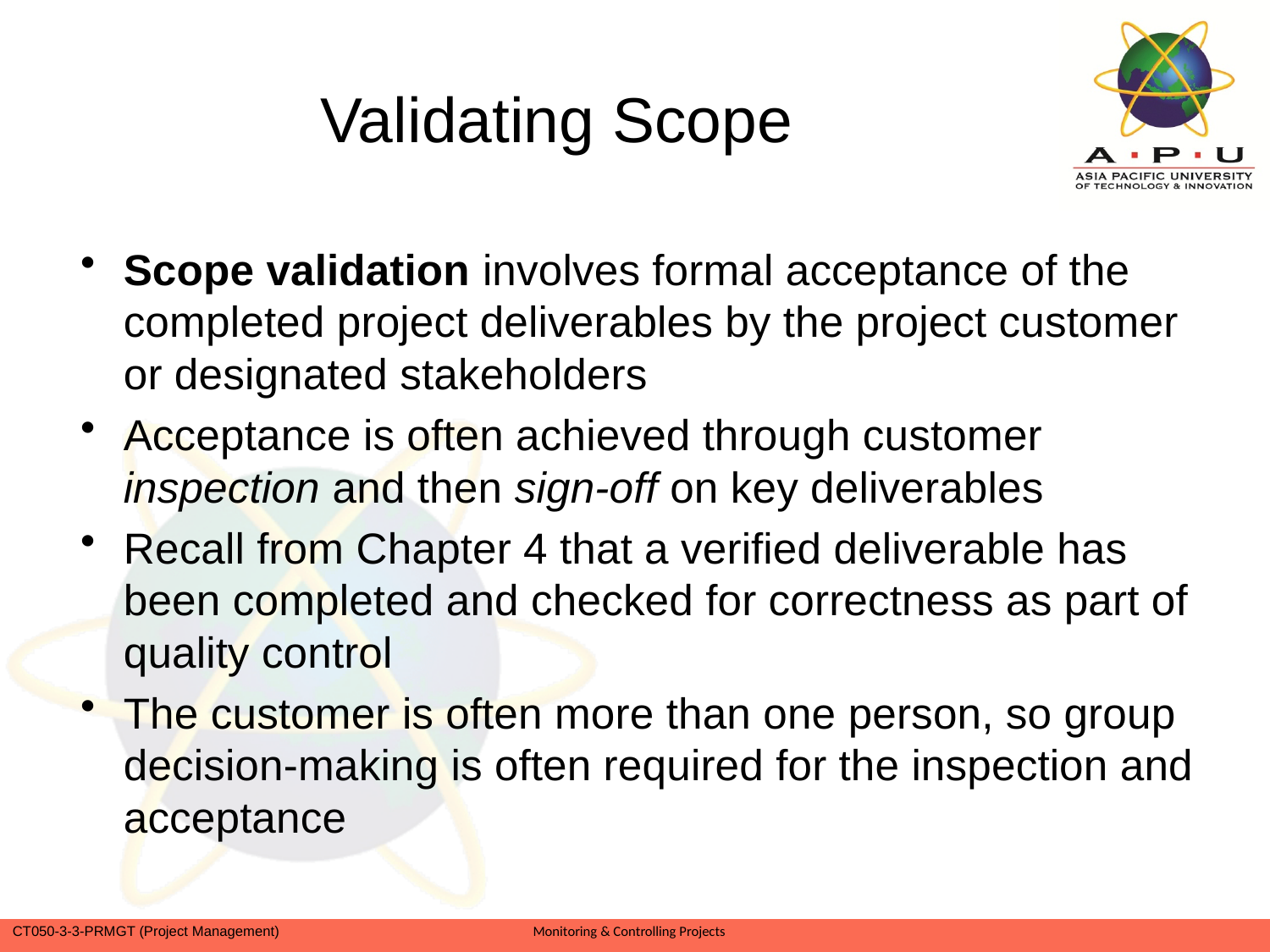

# Validating Scope
Scope validation involves formal acceptance of the completed project deliverables by the project customer or designated stakeholders
Acceptance is often achieved through customer inspection and then sign-off on key deliverables
Recall from Chapter 4 that a verified deliverable has been completed and checked for correctness as part of quality control
The customer is often more than one person, so group decision-making is often required for the inspection and acceptance